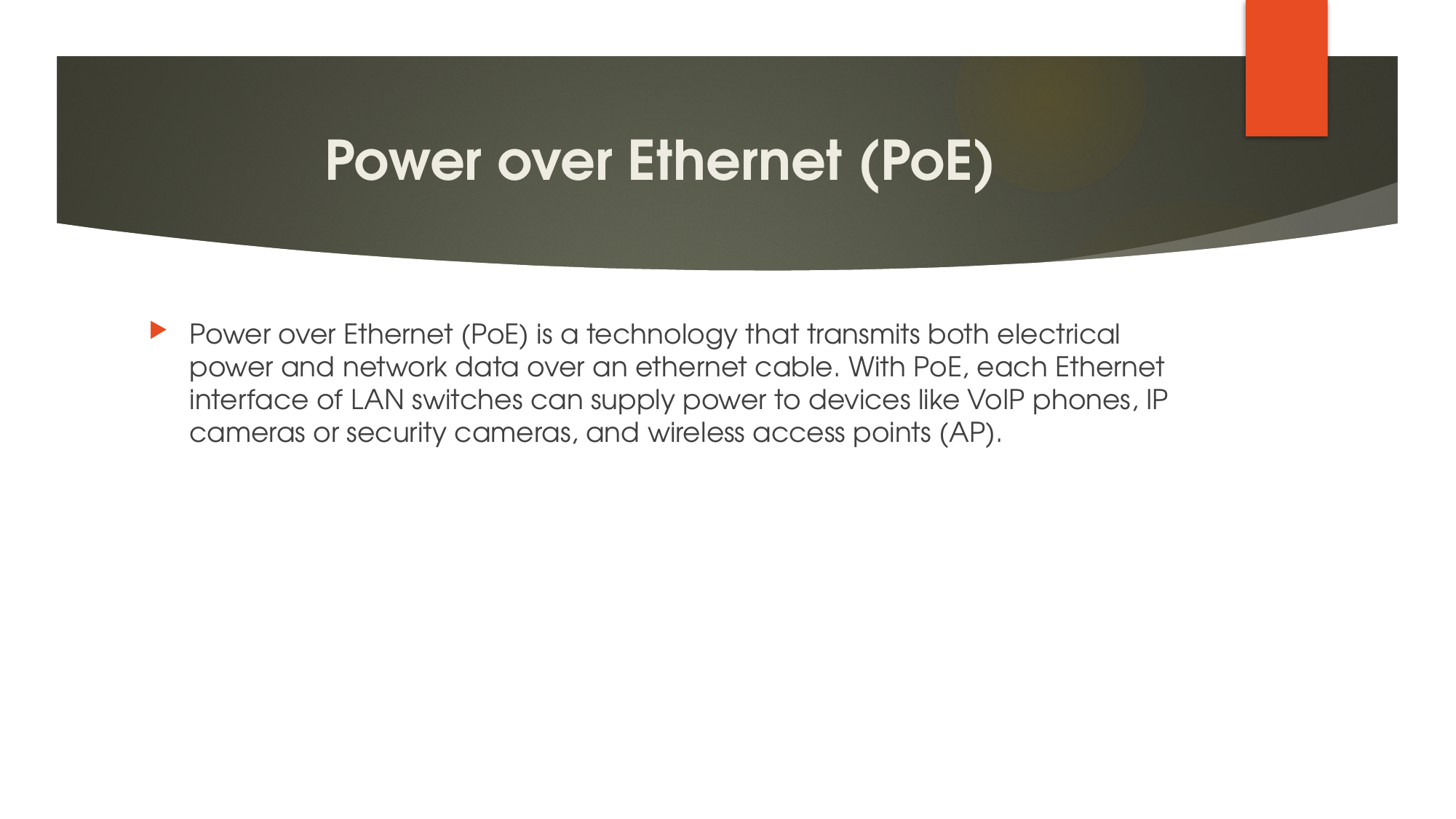

# Power over Ethernet (PoE)
Power over Ethernet (PoE) is a technology that transmits both electrical power and network data over an ethernet cable. With PoE, each Ethernet interface of LAN switches can supply power to devices like VoIP phones, IP cameras or security cameras, and wireless access points (AP).